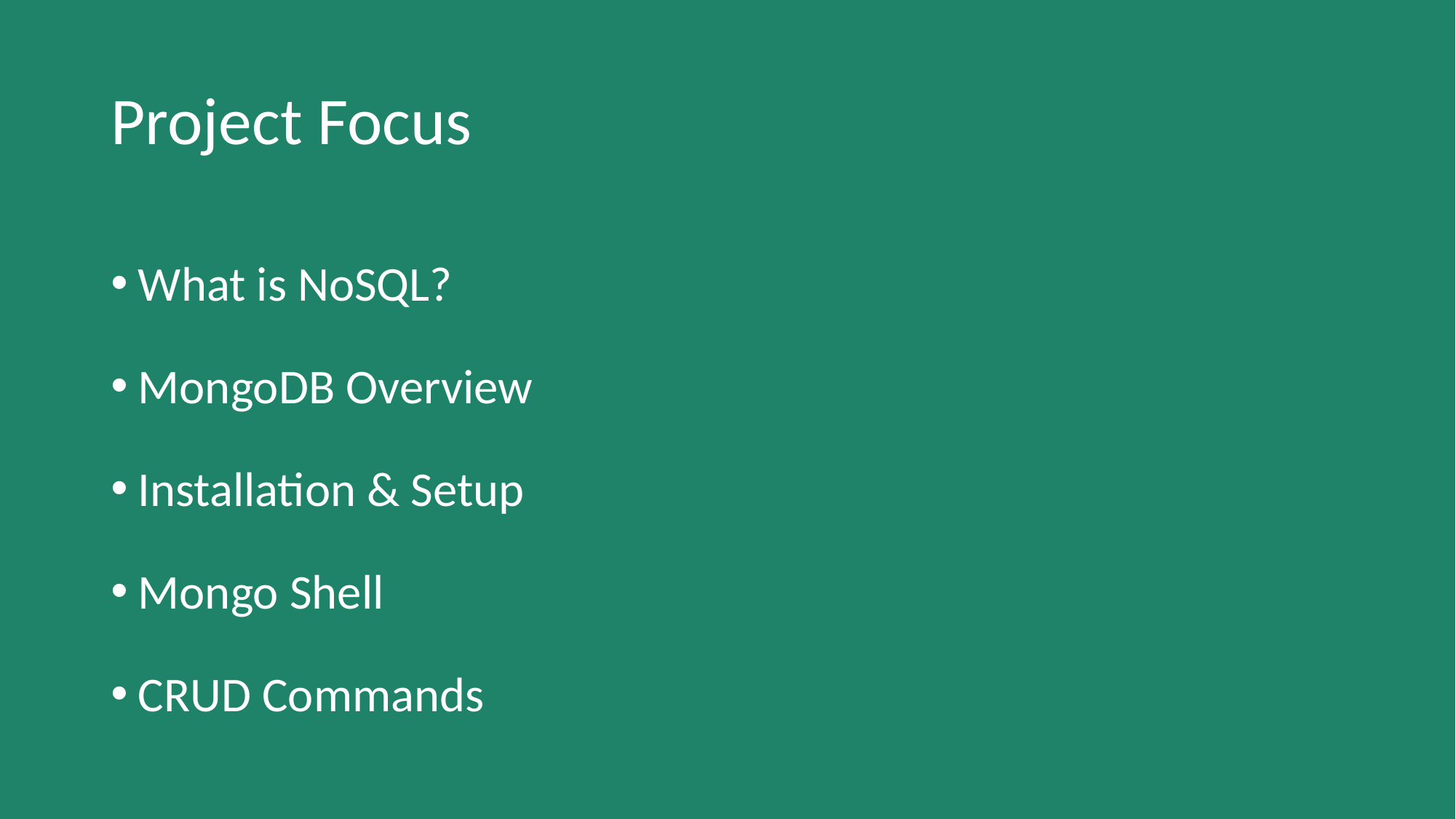

# Project Focus
What is NoSQL?
MongoDB Overview
Installation & Setup
Mongo Shell
CRUD Commands